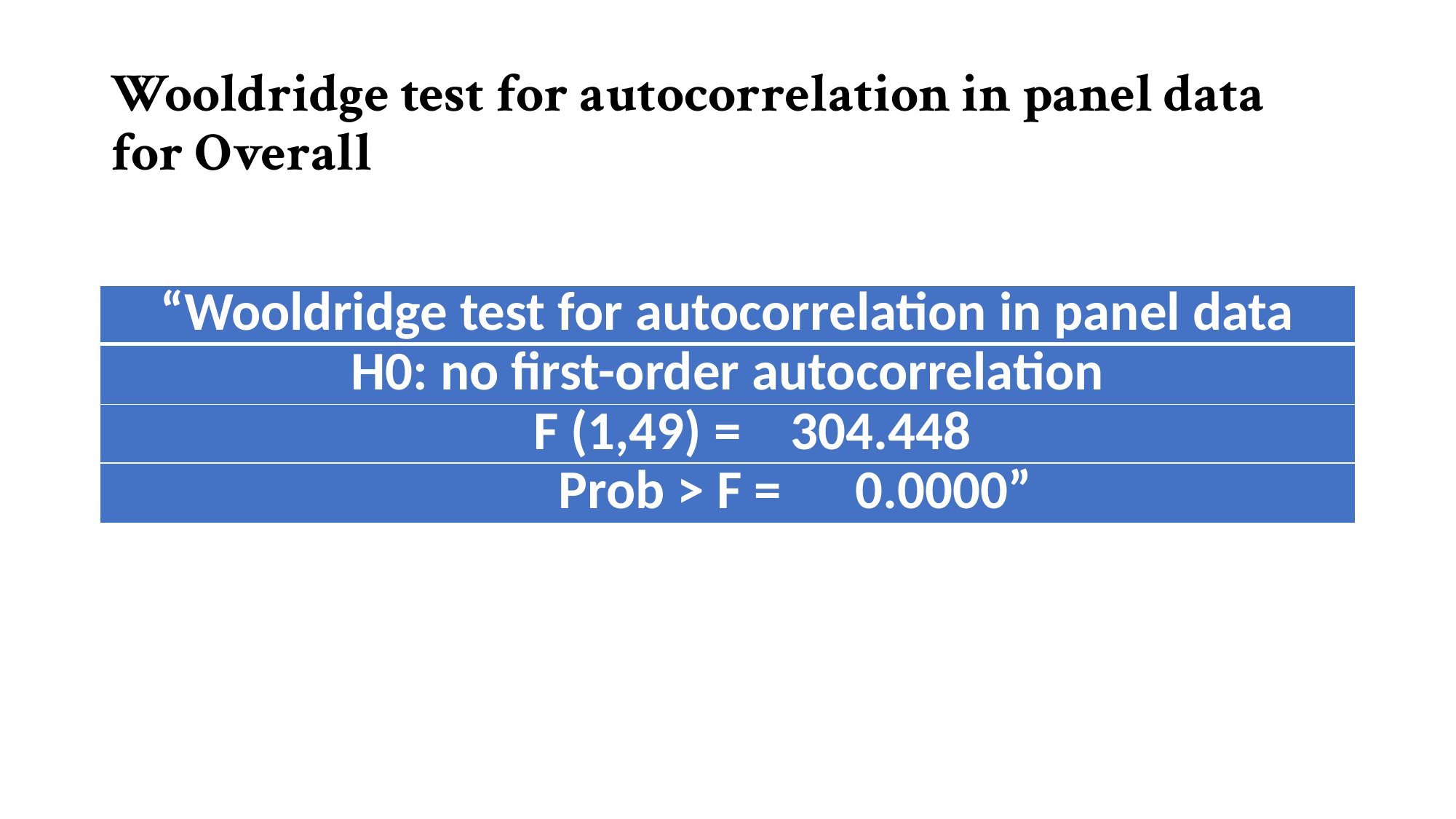

# Wooldridge test for autocorrelation in panel data for Overall
| “Wooldridge test for autocorrelation in panel data |
| --- |
| H0: no first-order autocorrelation |
| F (1,49) = 304.448 |
| Prob > F = 0.0000” |